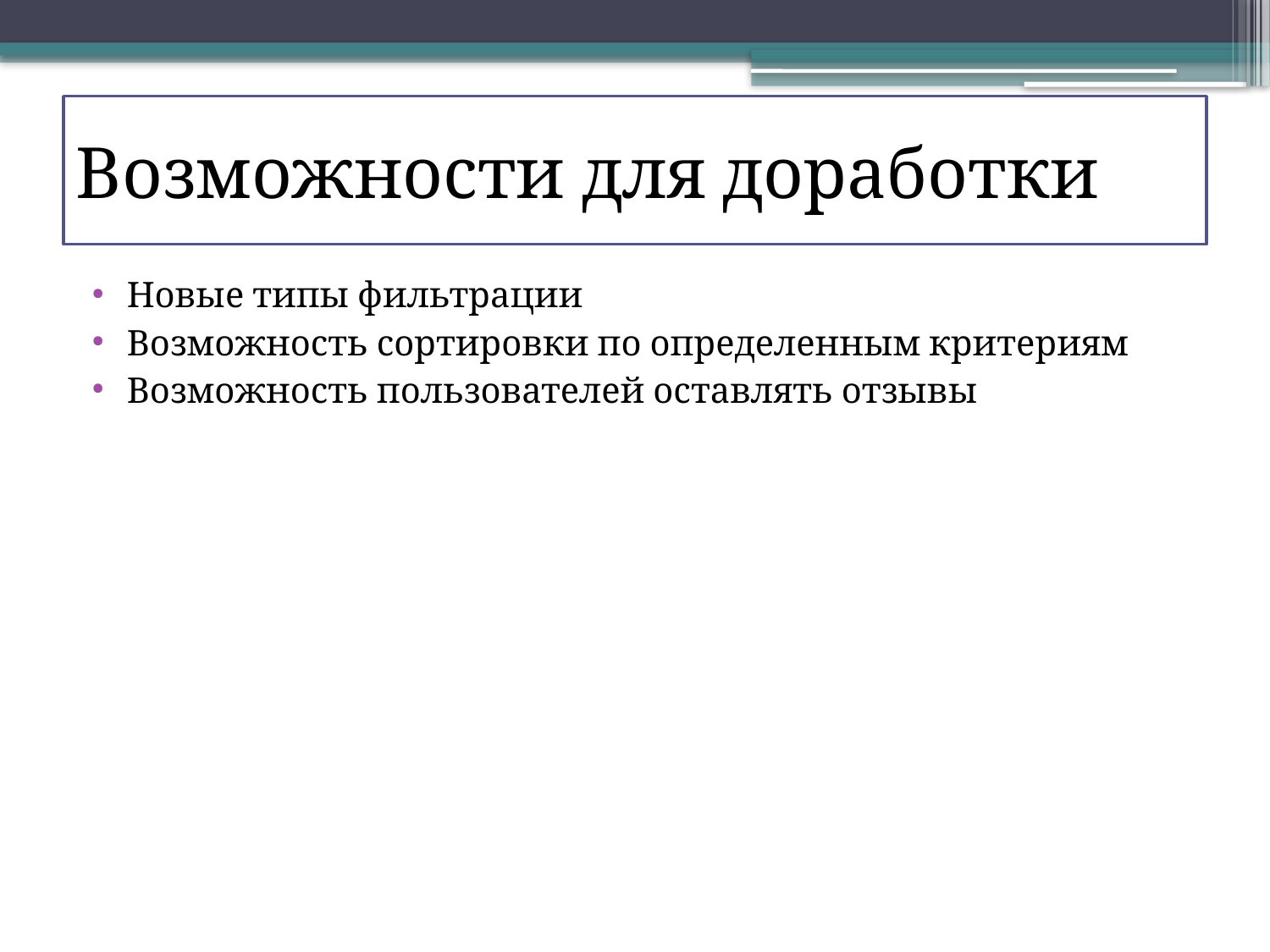

# Возможности для доработки
Новые типы фильтрации
Возможность сортировки по определенным критериям
Возможность пользователей оставлять отзывы